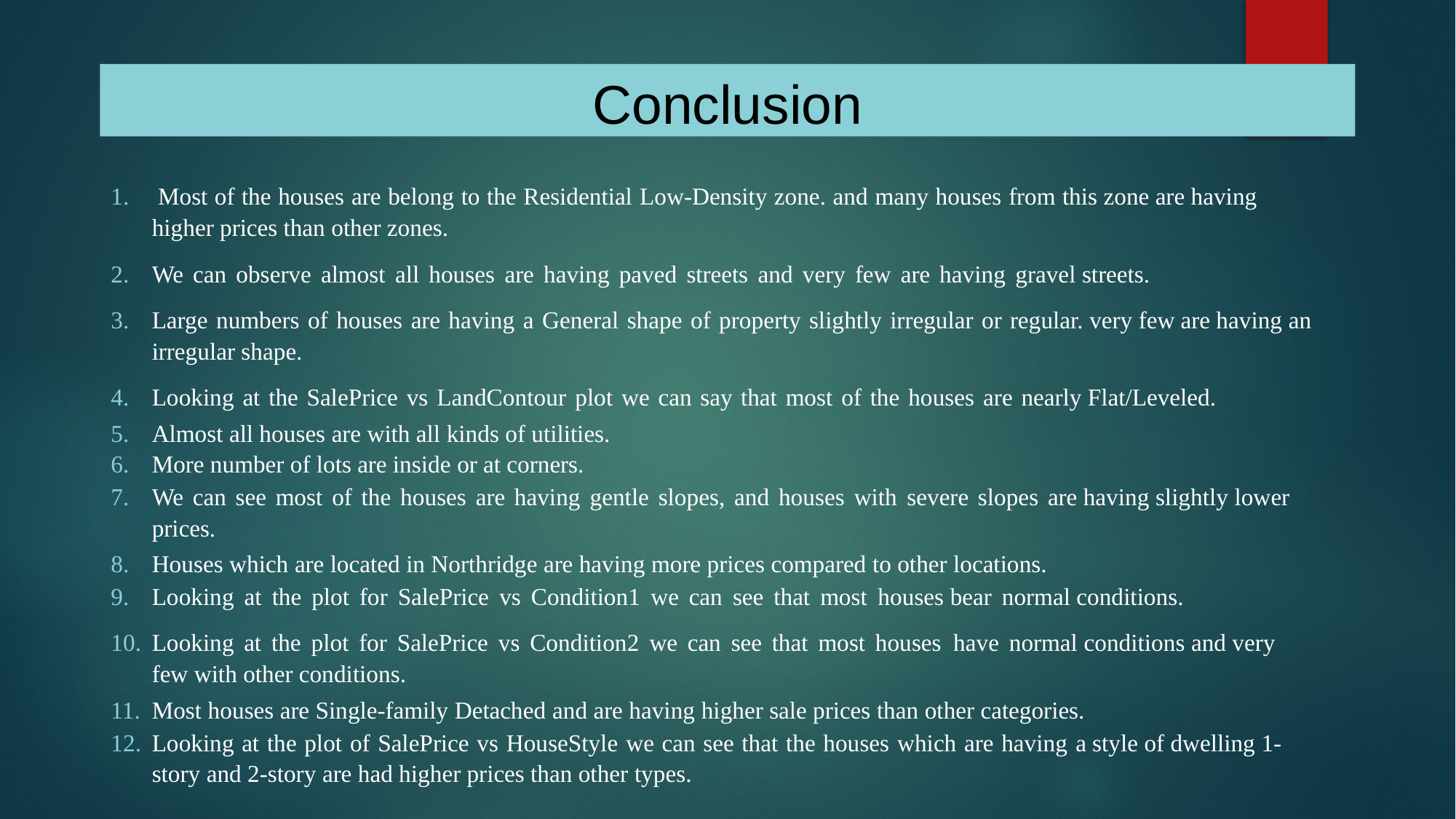

# Conclusion
 Most of the houses are belong to the Residential Low-Density zone. and many houses from this zone are having higher prices than other zones.
We can observe almost all houses are having paved streets and very few are having gravel streets.
Large numbers of houses are having a General shape of property slightly irregular or regular. very few are having an irregular shape.
Looking at the SalePrice vs LandContour plot we can say that most of the houses are nearly Flat/Leveled.
Almost all houses are with all kinds of utilities.
More number of lots are inside or at corners.
We can see most of the houses are having gentle slopes, and houses with severe slopes are having slightly lower prices.
Houses which are located in Northridge are having more prices compared to other locations.
Looking at the plot for SalePrice vs Condition1 we can see that most houses bear normal conditions.
Looking at the plot for SalePrice vs Condition2 we can see that most houses  have normal conditions and very few with other conditions.
Most houses are Single-family Detached and are having higher sale prices than other categories.
Looking at the plot of SalePrice vs HouseStyle we can see that the houses which are having a style of dwelling 1-story and 2-story are had higher prices than other types.